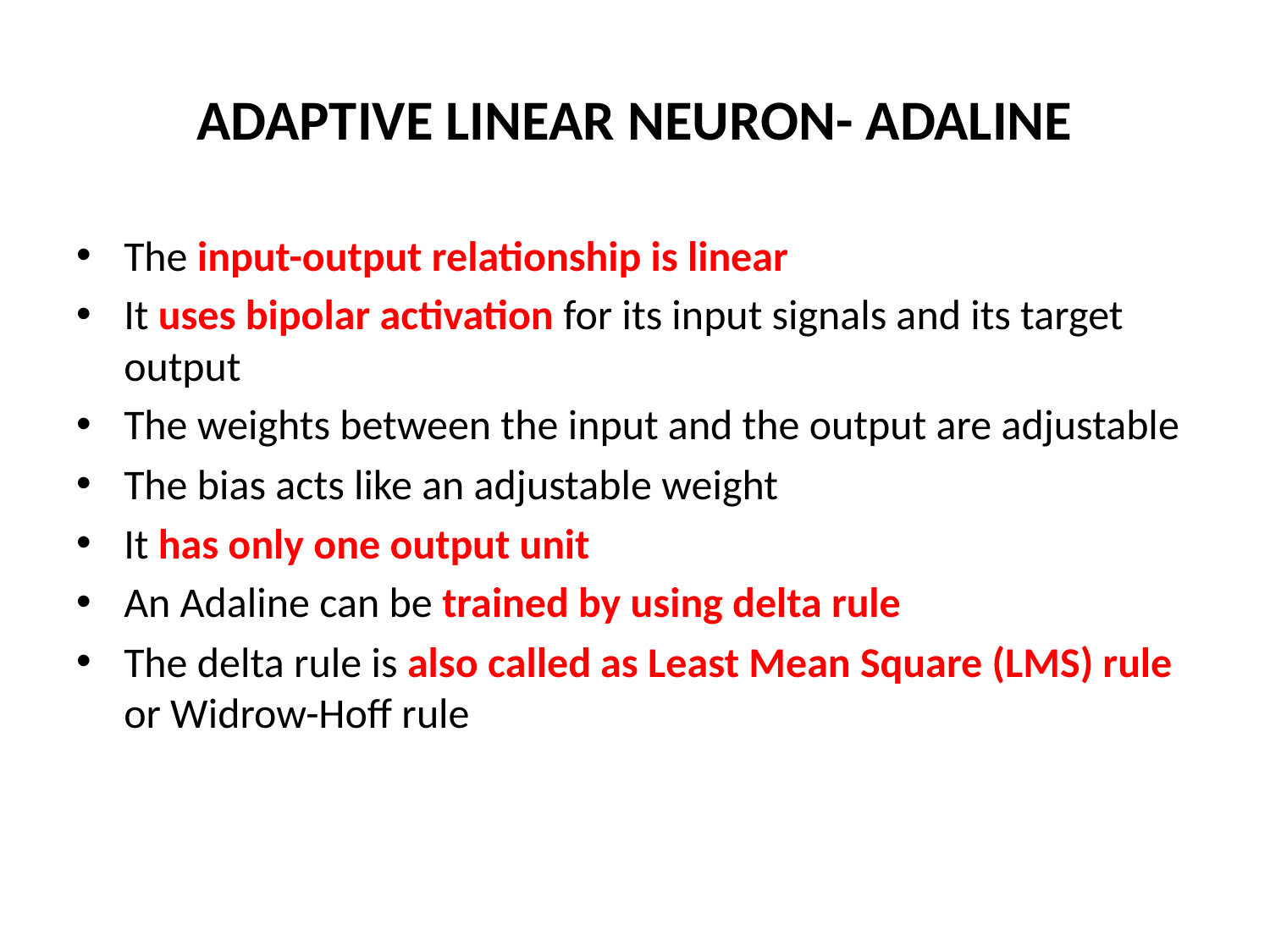

# ADAPTIVE LINEAR NEURON- ADALINE
The input-output relationship is linear
It uses bipolar activation for its input signals and its target output
The weights between the input and the output are adjustable
The bias acts like an adjustable weight
It has only one output unit
An Adaline can be trained by using delta rule
The delta rule is also called as Least Mean Square (LMS) rule or Widrow-Hoff rule